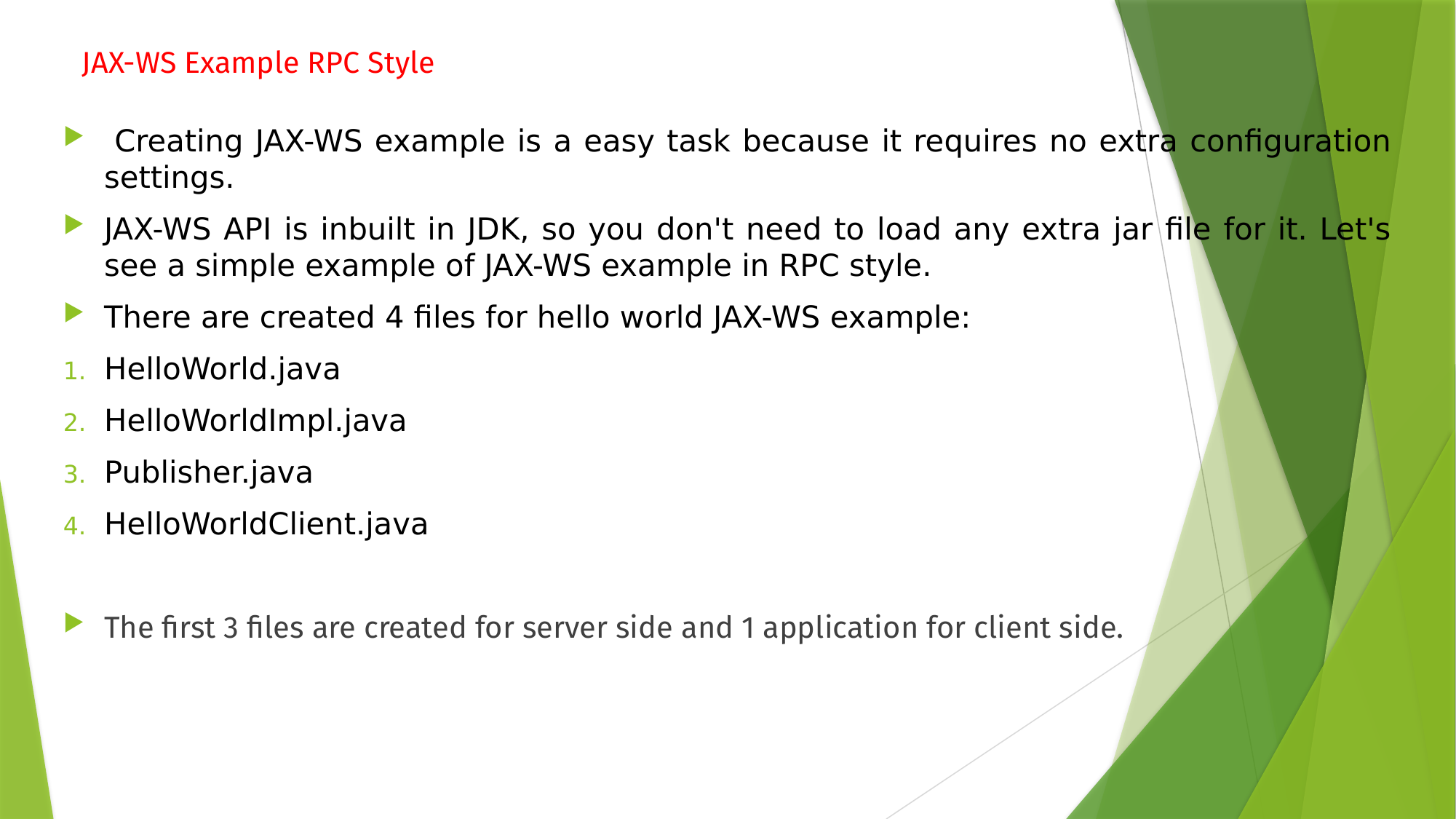

# JAX-WS Example RPC Style
 Creating JAX-WS example is a easy task because it requires no extra configuration settings.
JAX-WS API is inbuilt in JDK, so you don't need to load any extra jar file for it. Let's see a simple example of JAX-WS example in RPC style.
There are created 4 files for hello world JAX-WS example:
HelloWorld.java
HelloWorldImpl.java
Publisher.java
HelloWorldClient.java

The first 3 files are created for server side and 1 application for client side.